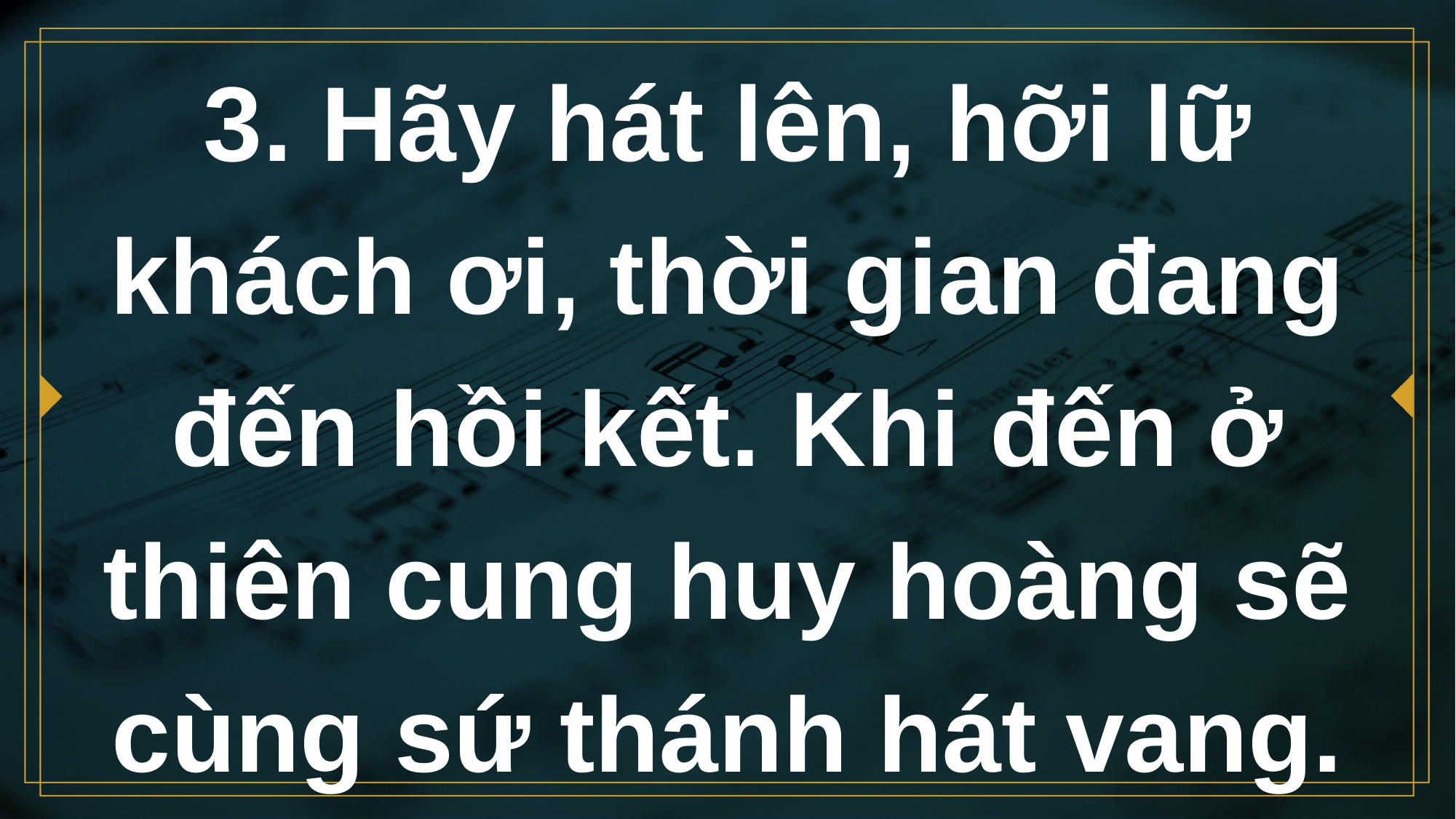

# 3. Hãy hát lên, hỡi lữ khách ơi, thời gian đang đến hồi kết. Khi đến ở thiên cung huy hoàng sẽ cùng sứ thánh hát vang.